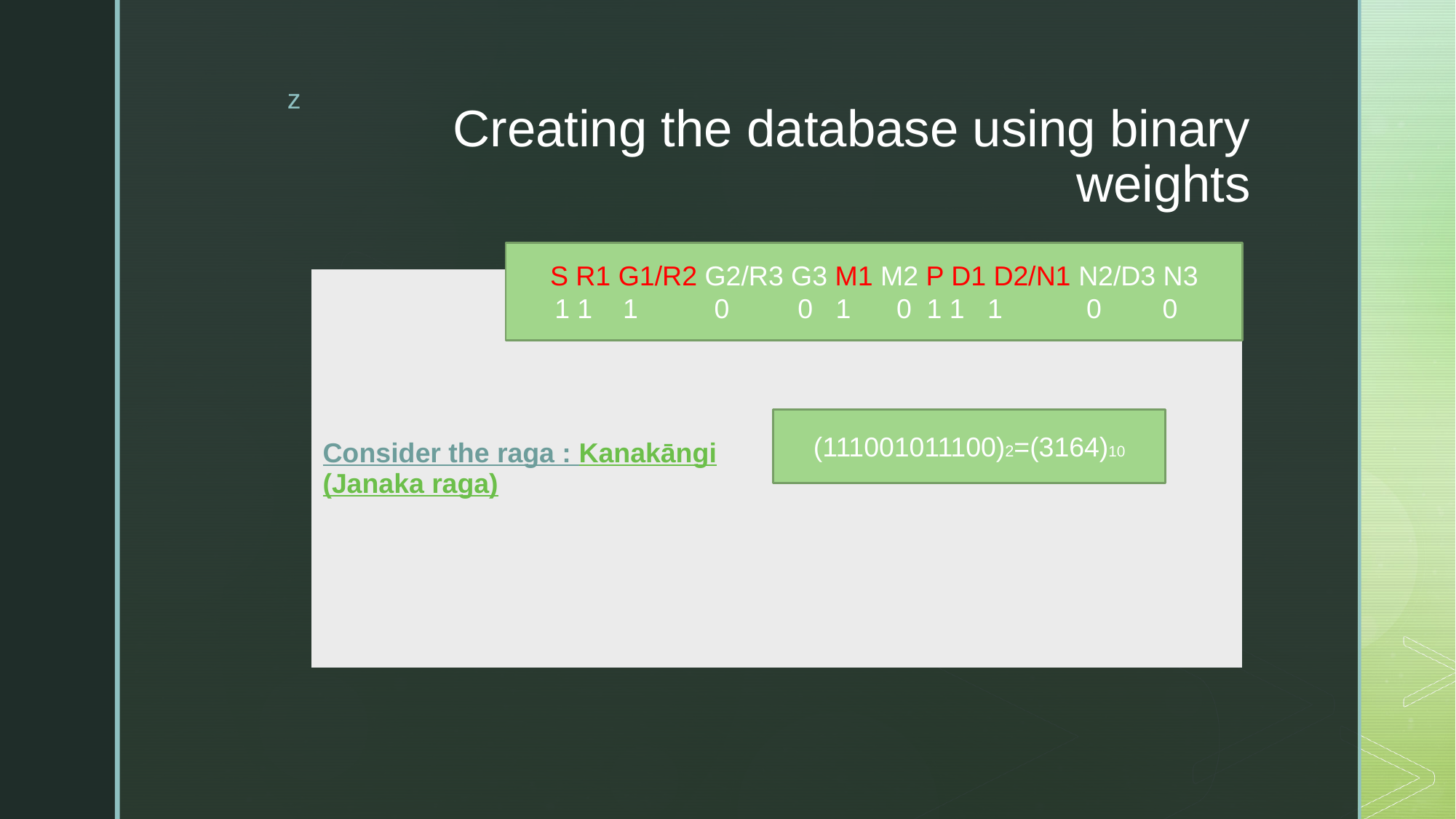

# Creating the database using binary weights
S R1 G1/R2 G2/R3 G3 M1 M2 P D1 D2/N1 N2/D3 N3
     1 1    1          0         0   1      0  1 1   1           0        0
| Consider the raga : Kanakāngi(Janaka raga) | S R₁ G₁ M₁ P D₁ N₁ Ṡ |
| --- | --- |
(111001011100)2=(3164)10